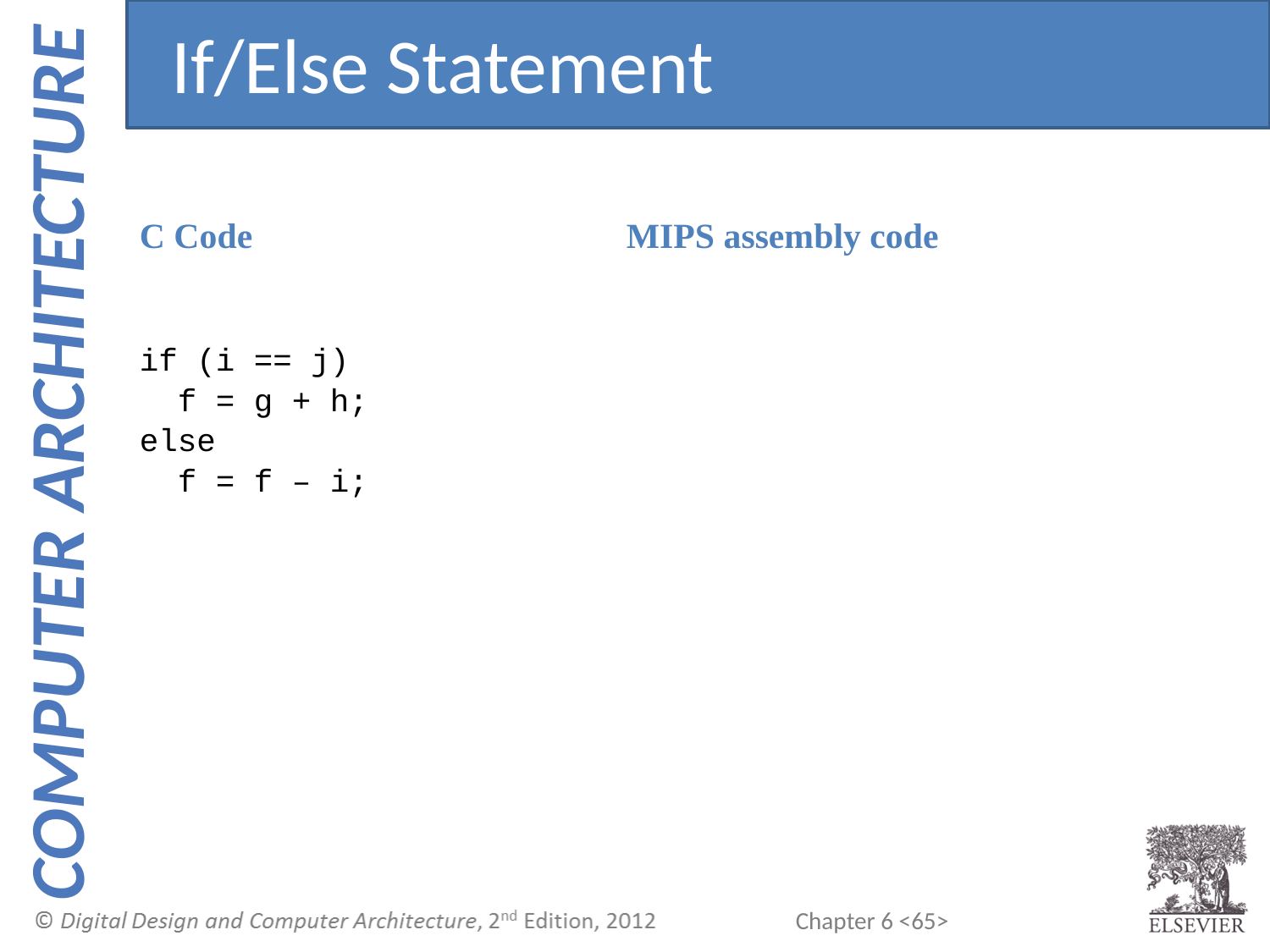

If/Else Statement

C Code

if (i == j)
  f = g + h;
else
  f = f – i;
MIPS assembly code